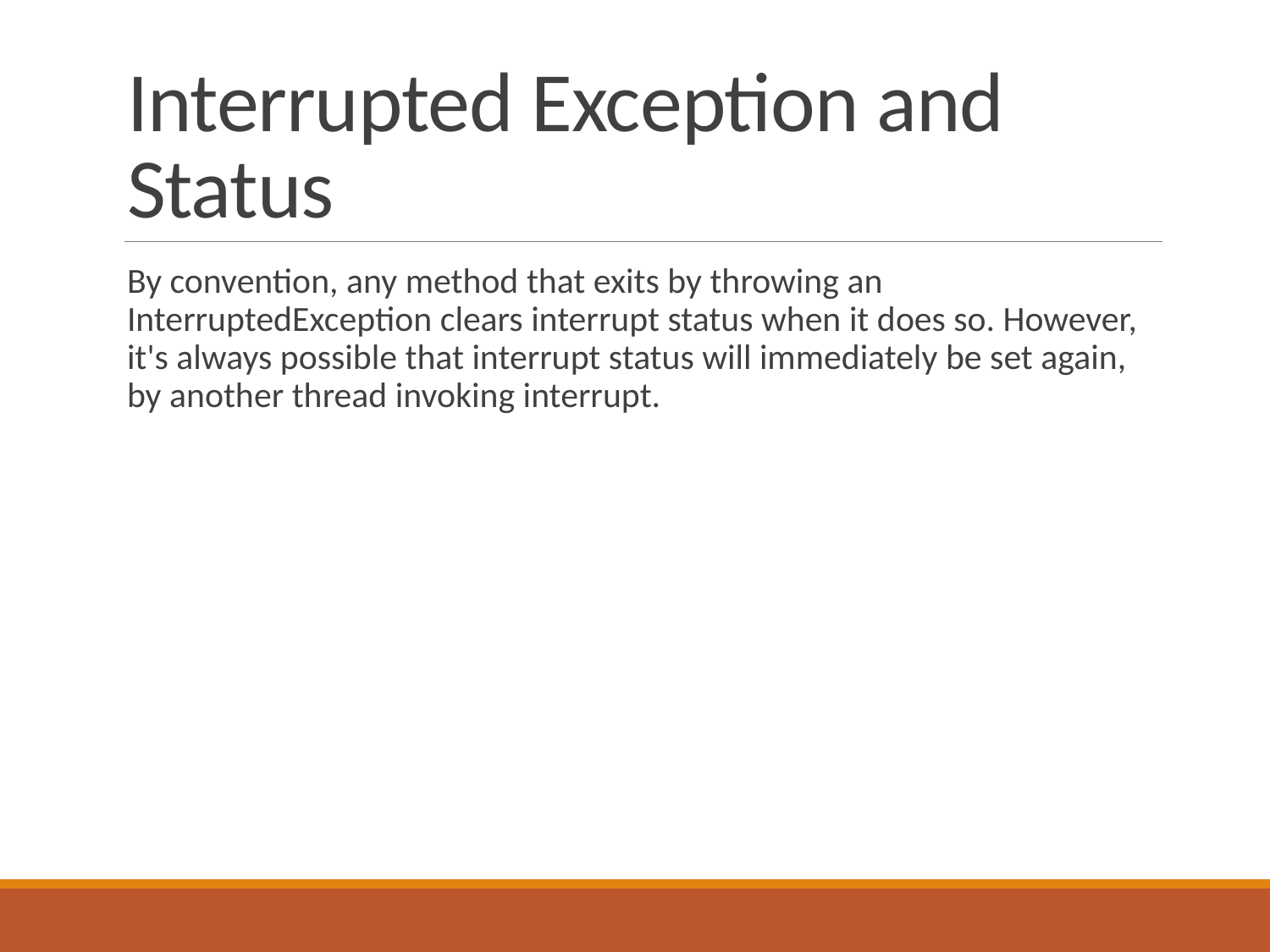

# Interrupted Exception and Status
By convention, any method that exits by throwing an InterruptedException clears interrupt status when it does so. However, it's always possible that interrupt status will immediately be set again, by another thread invoking interrupt.